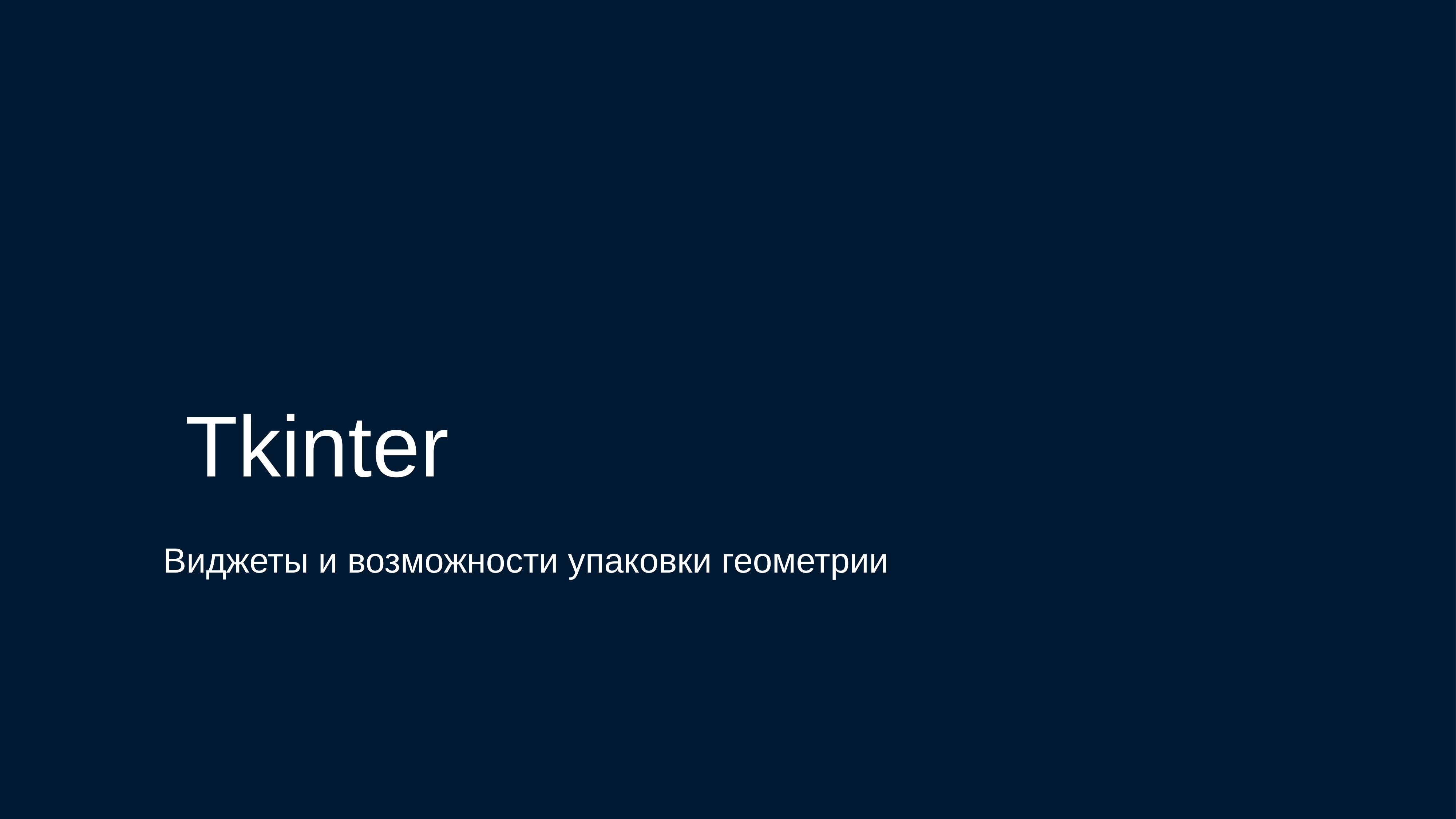

# Tkinter
Виджеты и возможности упаковки геометрии